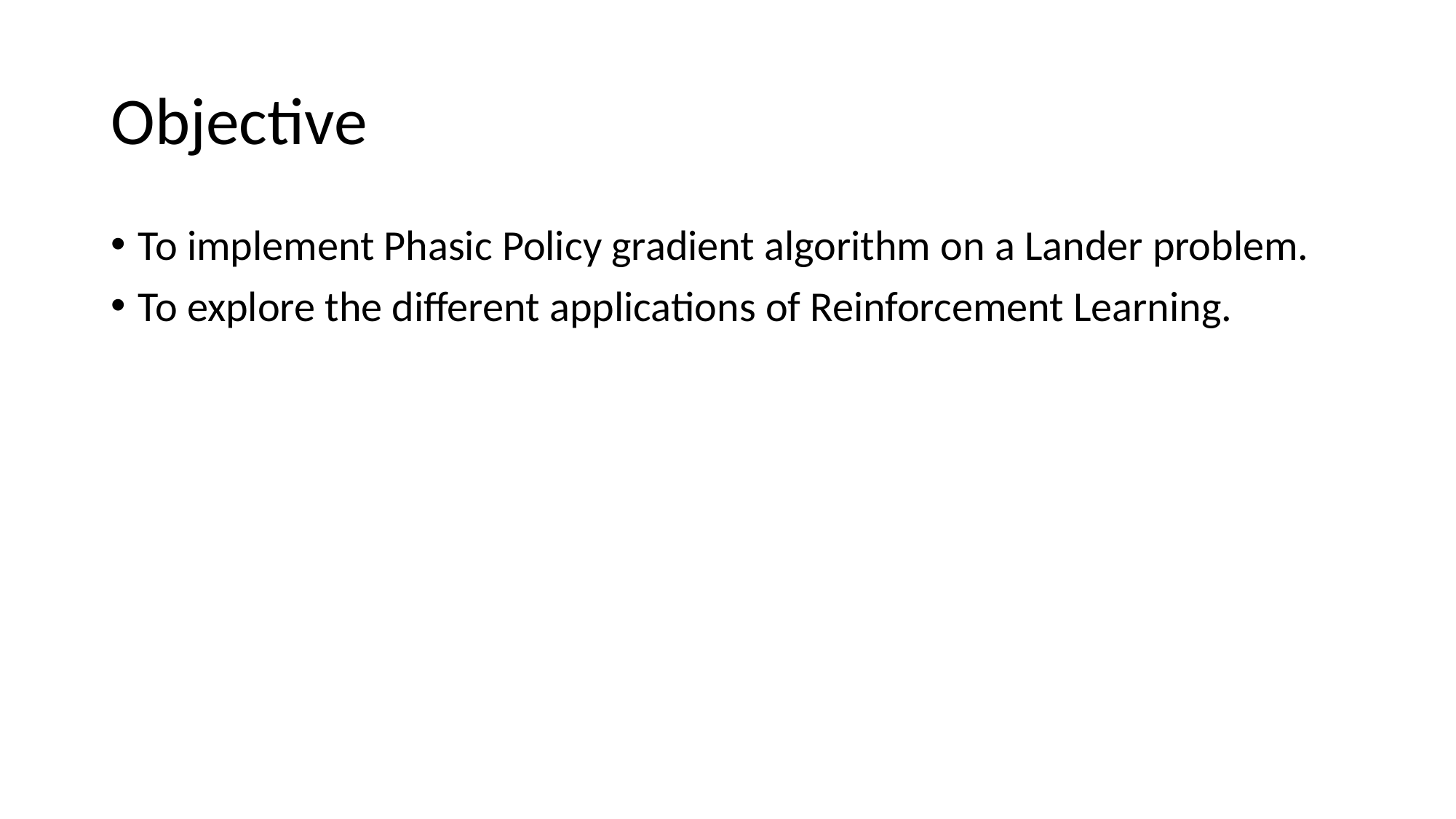

# Objective
To implement Phasic Policy gradient algorithm on a Lander problem.
To explore the different applications of Reinforcement Learning.